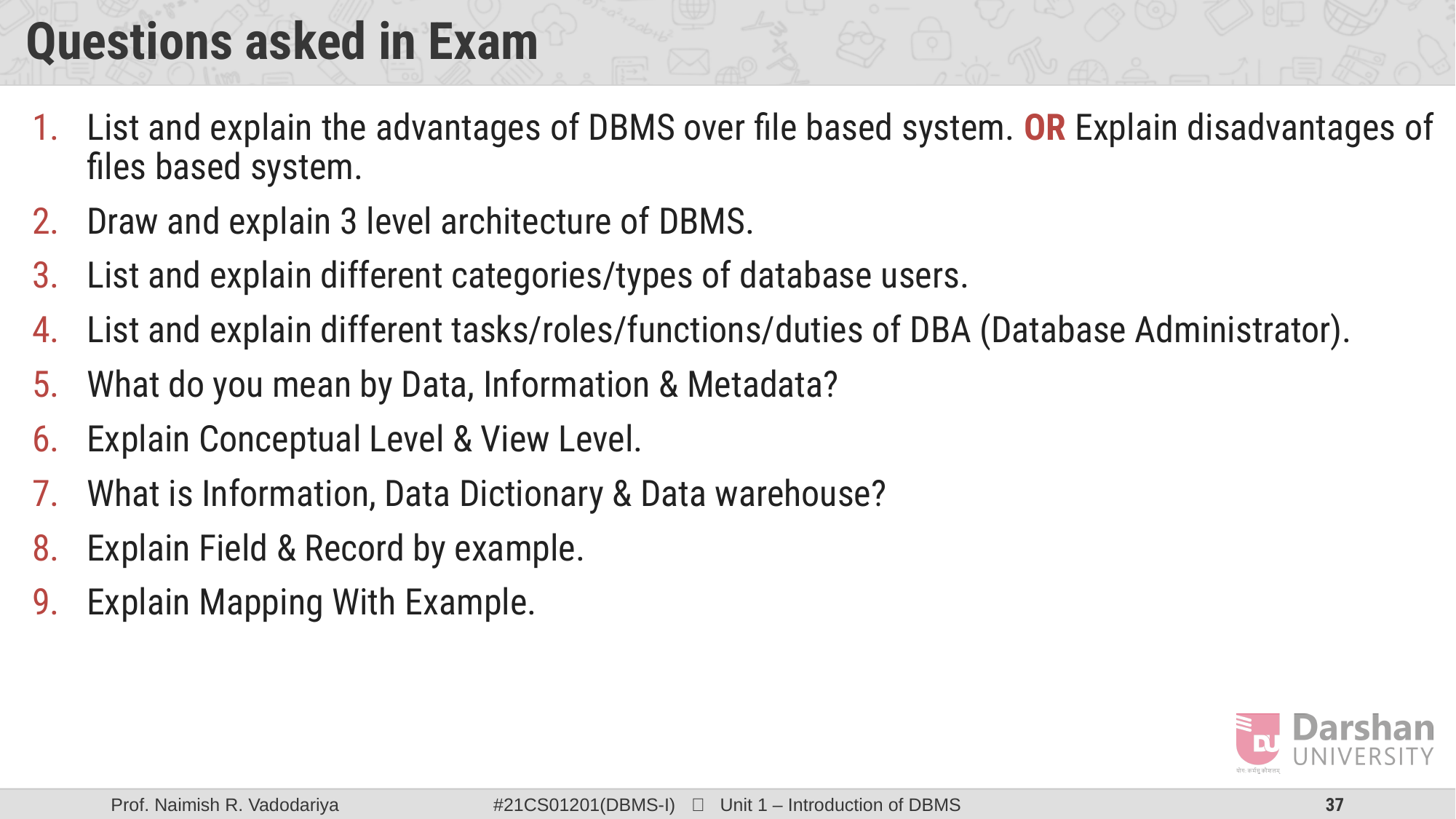

# Questions asked in Exam
List and explain the advantages of DBMS over file based system. OR Explain disadvantages of files based system.
Draw and explain 3 level architecture of DBMS.
List and explain different categories/types of database users.
List and explain different tasks/roles/functions/duties of DBA (Database Administrator).
What do you mean by Data, Information & Metadata?
Explain Conceptual Level & View Level.
What is Information, Data Dictionary & Data warehouse?
Explain Field & Record by example.
Explain Mapping With Example.